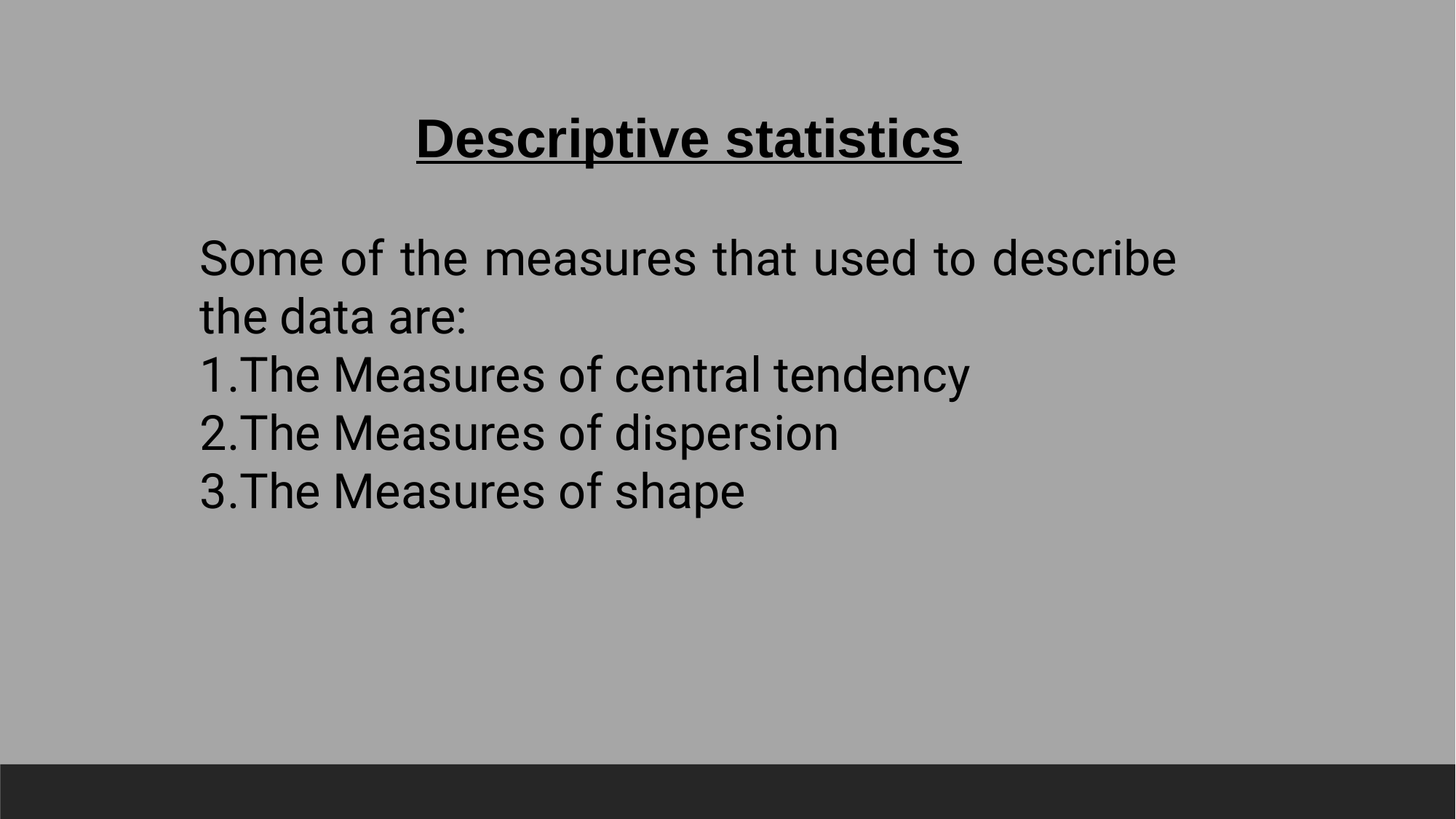

Descriptive statistics

Some of the measures that used to describe the data are:
The Measures of central tendency
The Measures of dispersion
The Measures of shape